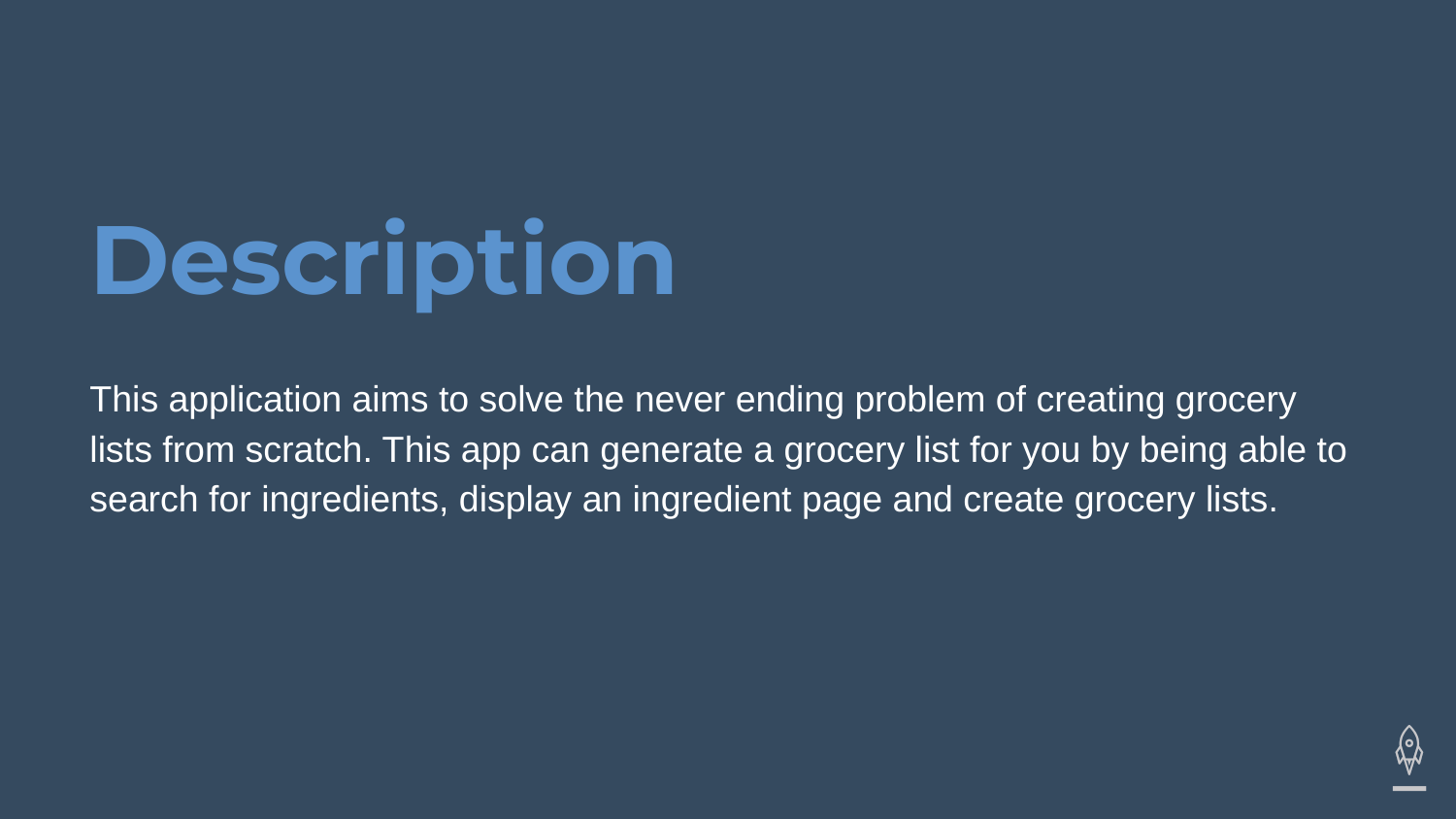

# Description
This application aims to solve the never ending problem of creating grocery lists from scratch. This app can generate a grocery list for you by being able to search for ingredients, display an ingredient page and create grocery lists.